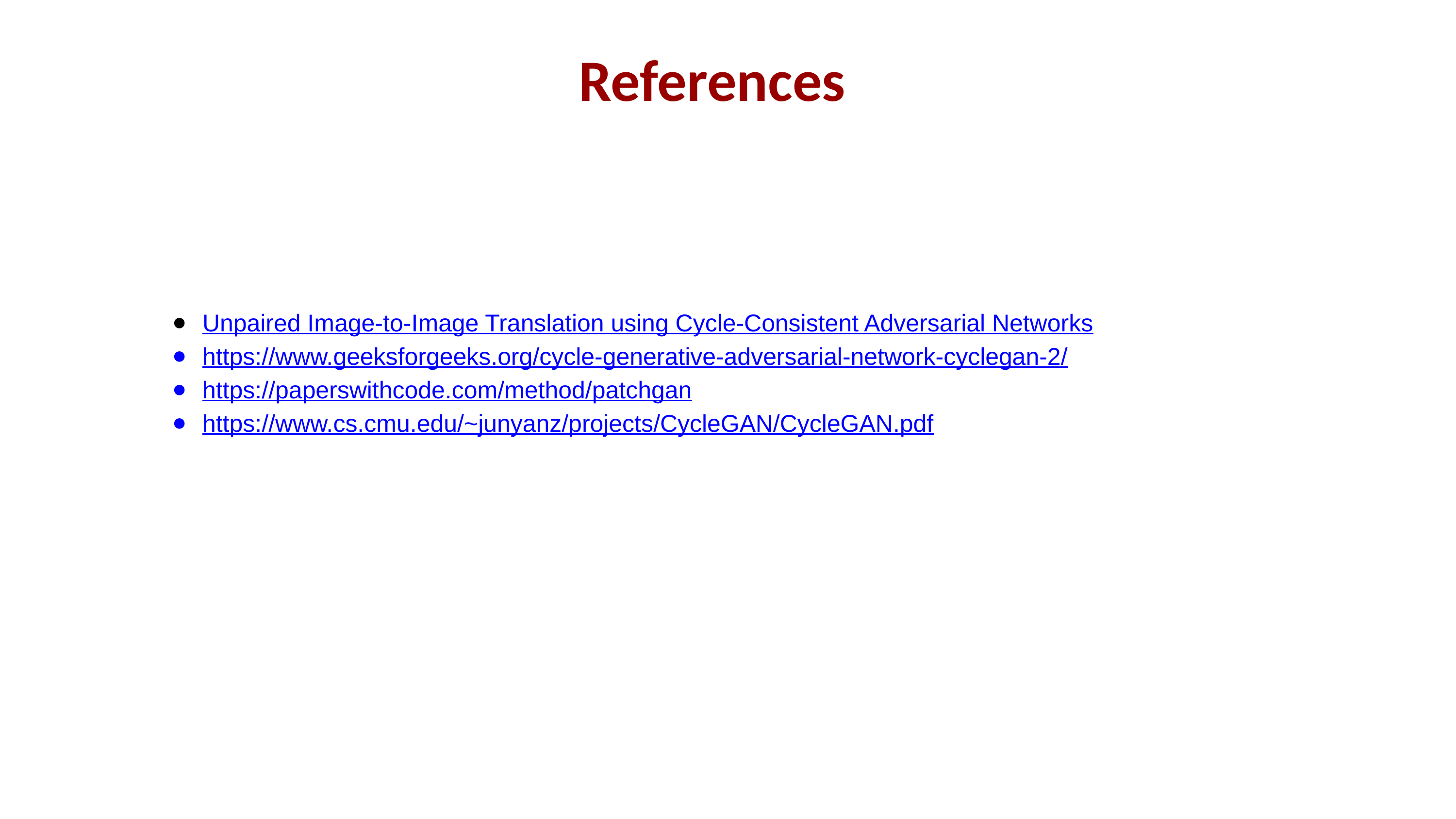

References

Unpaired Image-to-Image Translation using Cycle-Consistent Adversarial Networks
https://www.geeksforgeeks.org/cycle-generative-adversarial-network-cyclegan-2/
https://paperswithcode.com/method/patchgan
https://www.cs.cmu.edu/~junyanz/projects/CycleGAN/CycleGAN.pdf